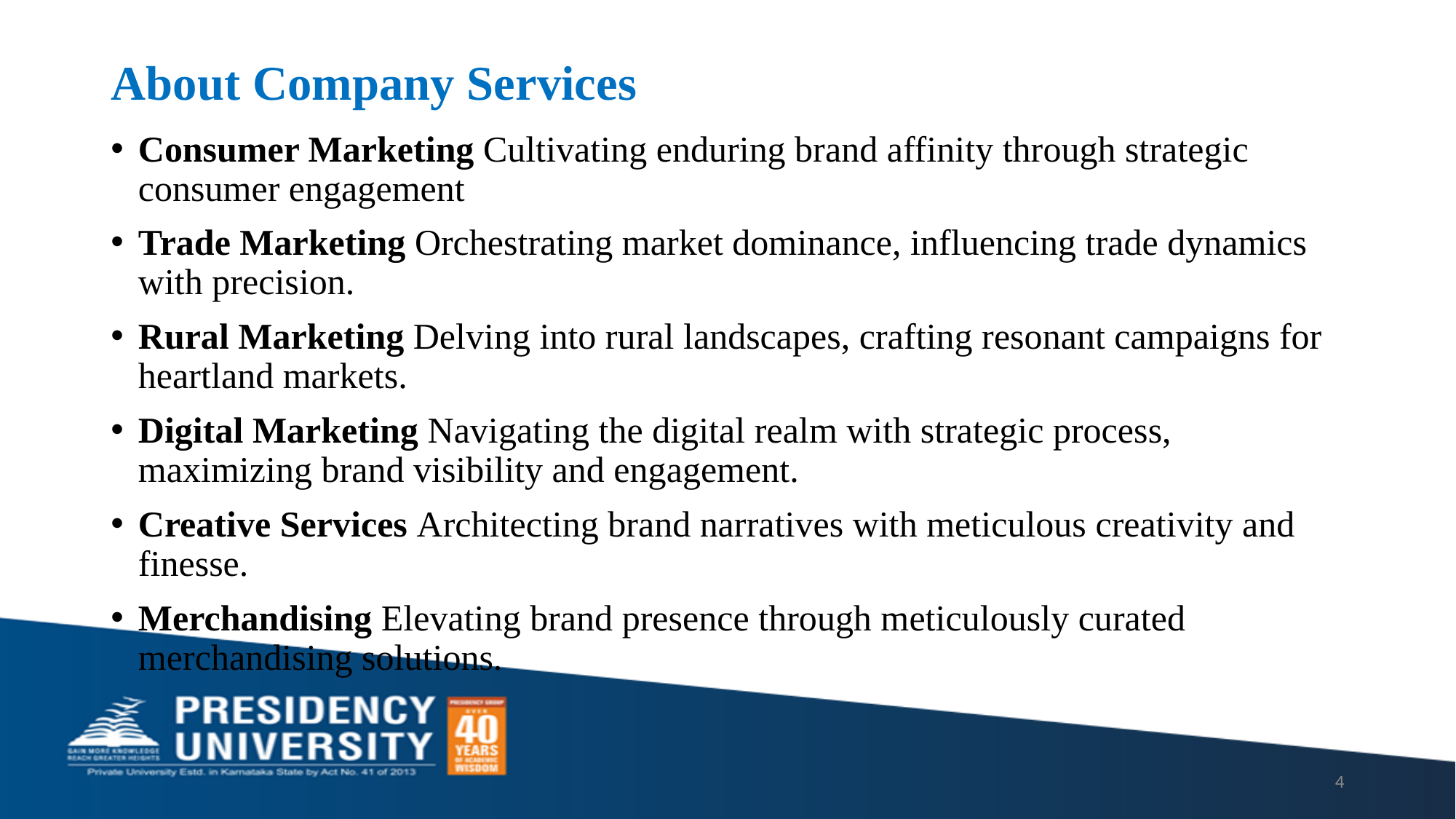

# About Company Services
Consumer Marketing Cultivating enduring brand affinity through strategic consumer engagement
Trade Marketing Orchestrating market dominance, influencing trade dynamics with precision.
Rural Marketing Delving into rural landscapes, crafting resonant campaigns for heartland markets.
Digital Marketing Navigating the digital realm with strategic process, maximizing brand visibility and engagement.
Creative Services Architecting brand narratives with meticulous creativity and finesse.
Merchandising Elevating brand presence through meticulously curated merchandising solutions.

4